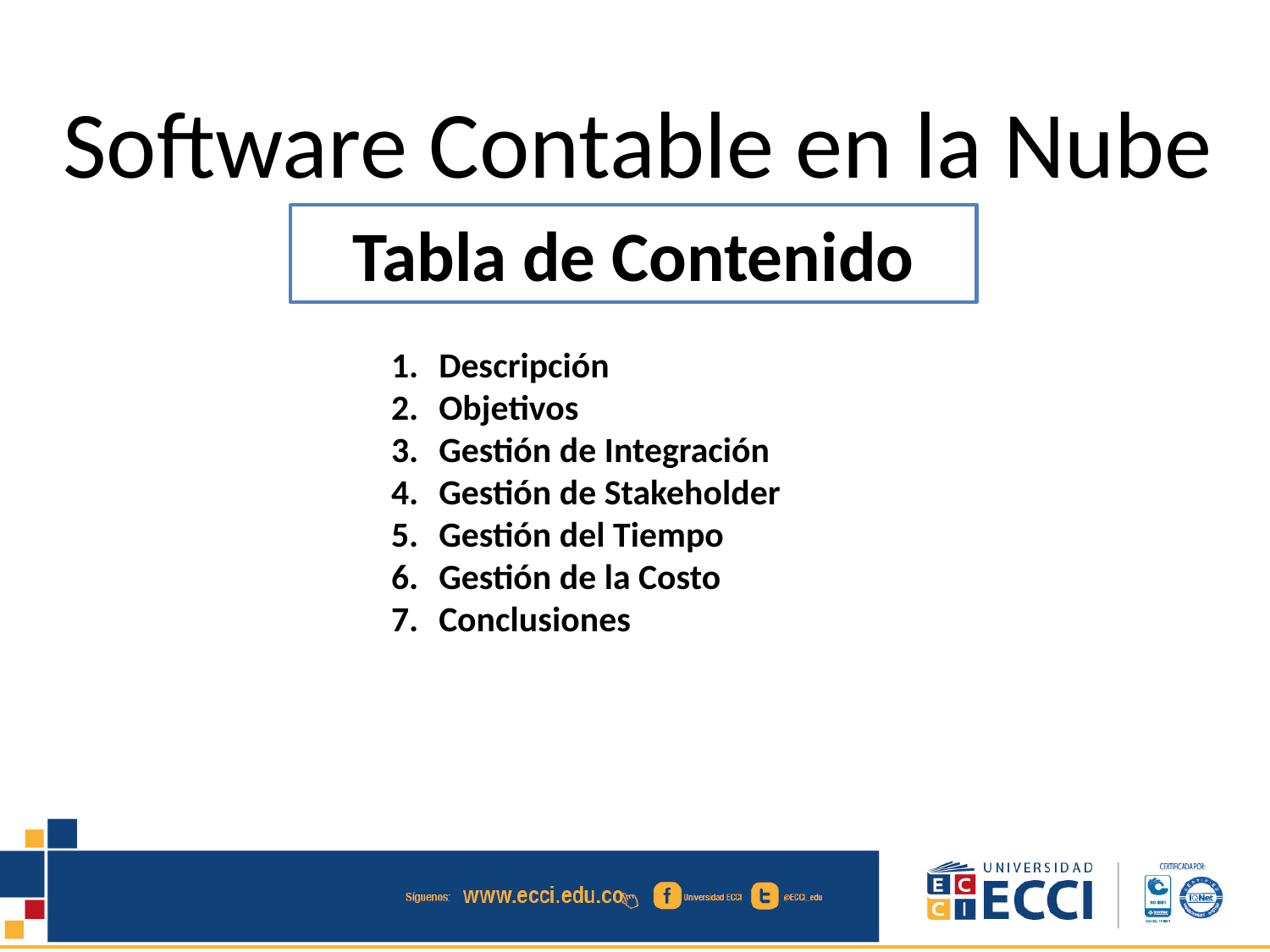

Software Contable en la Nube
Tabla de Contenido
Descripción
Objetivos
Gestión de Integración
Gestión de Stakeholder
Gestión del Tiempo
Gestión de la Costo
Conclusiones